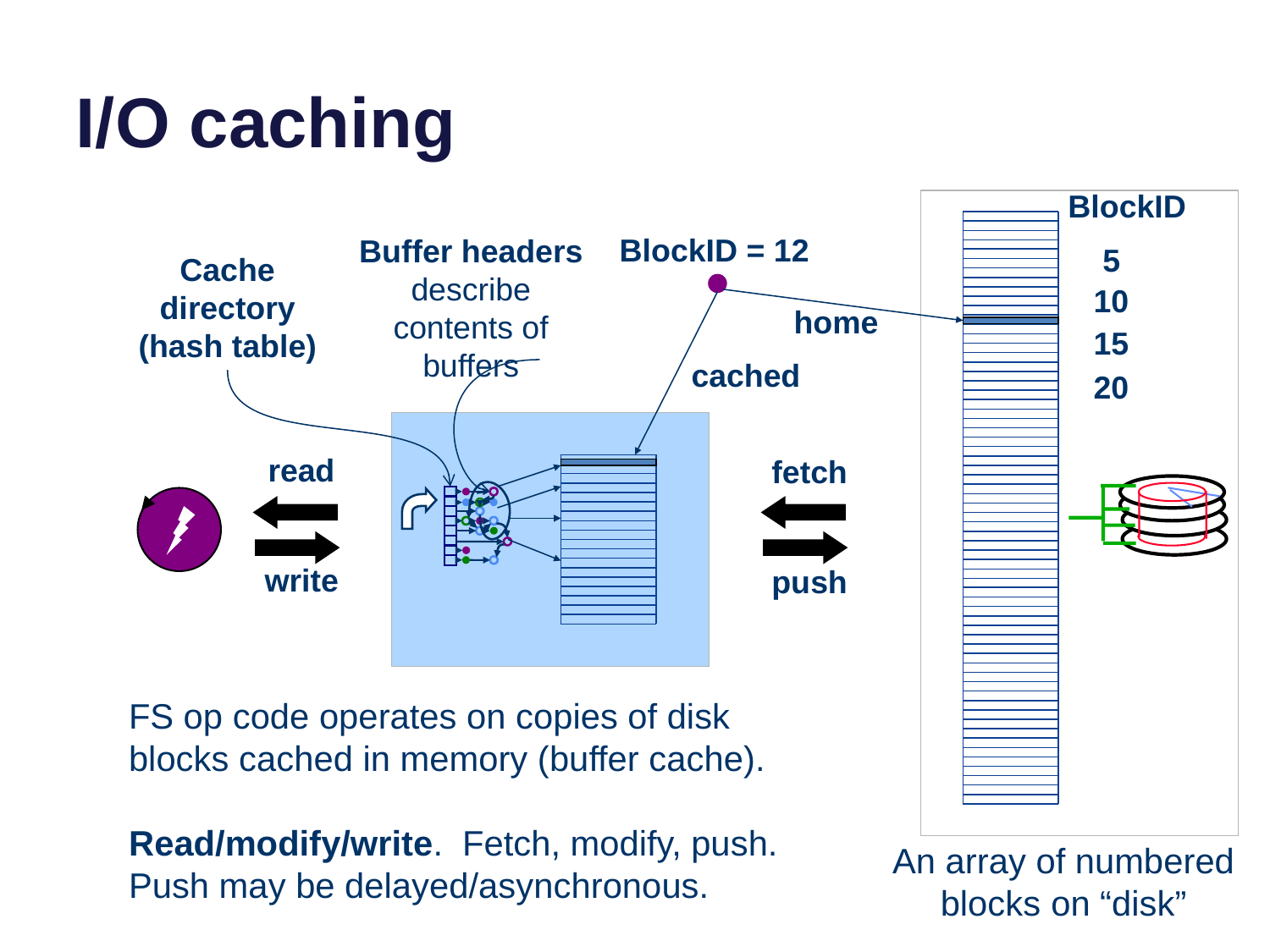

# I/O caching
BlockID

BlockID = 12
Buffer headers
describe contents of buffers
5
Cache directory (hash table)

10
home

15
cached
20

read
fetch

write
push
FS op code operates on copies of disk blocks cached in memory (buffer cache).

Read/modify/write.  Fetch, modify, push.  Push may be delayed/asynchronous.
An array of numbered blocks on “disk”